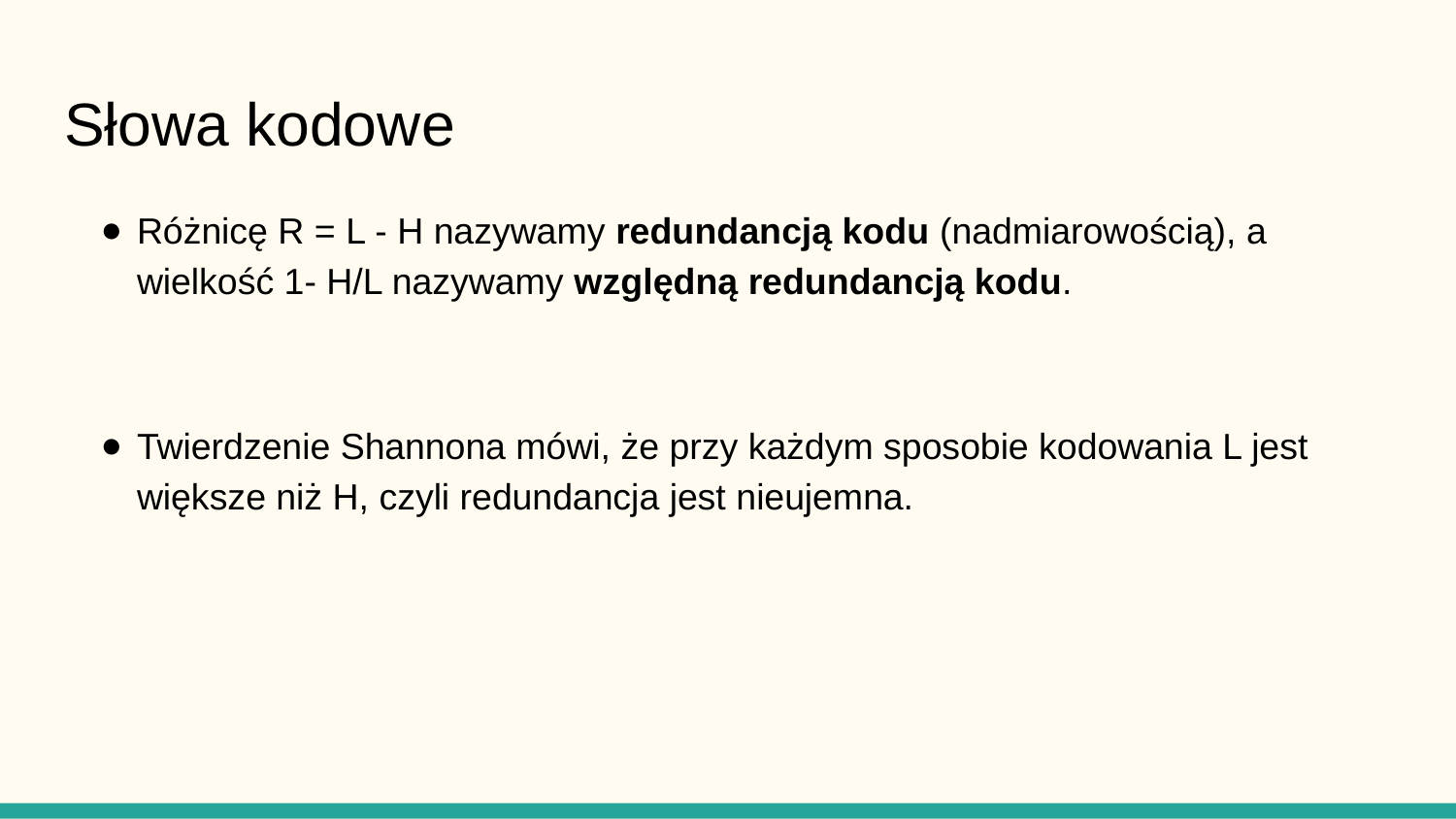

# Słowa kodowe
Różnicę R = L - H nazywamy redundancją kodu (nadmiarowością), a wielkość 1- H/L nazywamy względną redundancją kodu.

Twierdzenie Shannona mówi, że przy każdym sposobie kodowania L jest większe niż H, czyli redundancja jest nieujemna.